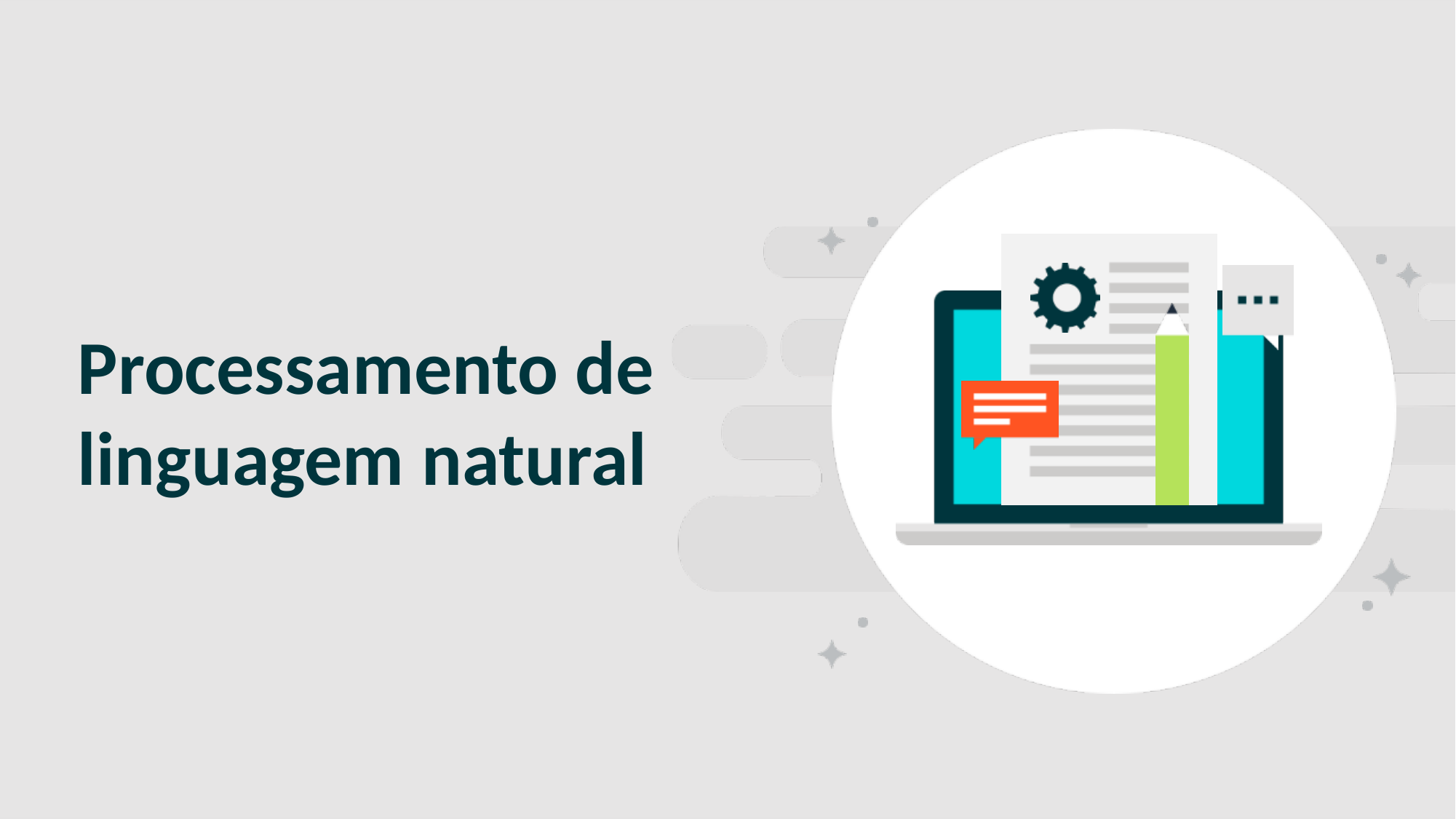

SLIDE PARA SEPARAR CAPÍTULO/ TÓPICO
# Processamento de linguagem natural